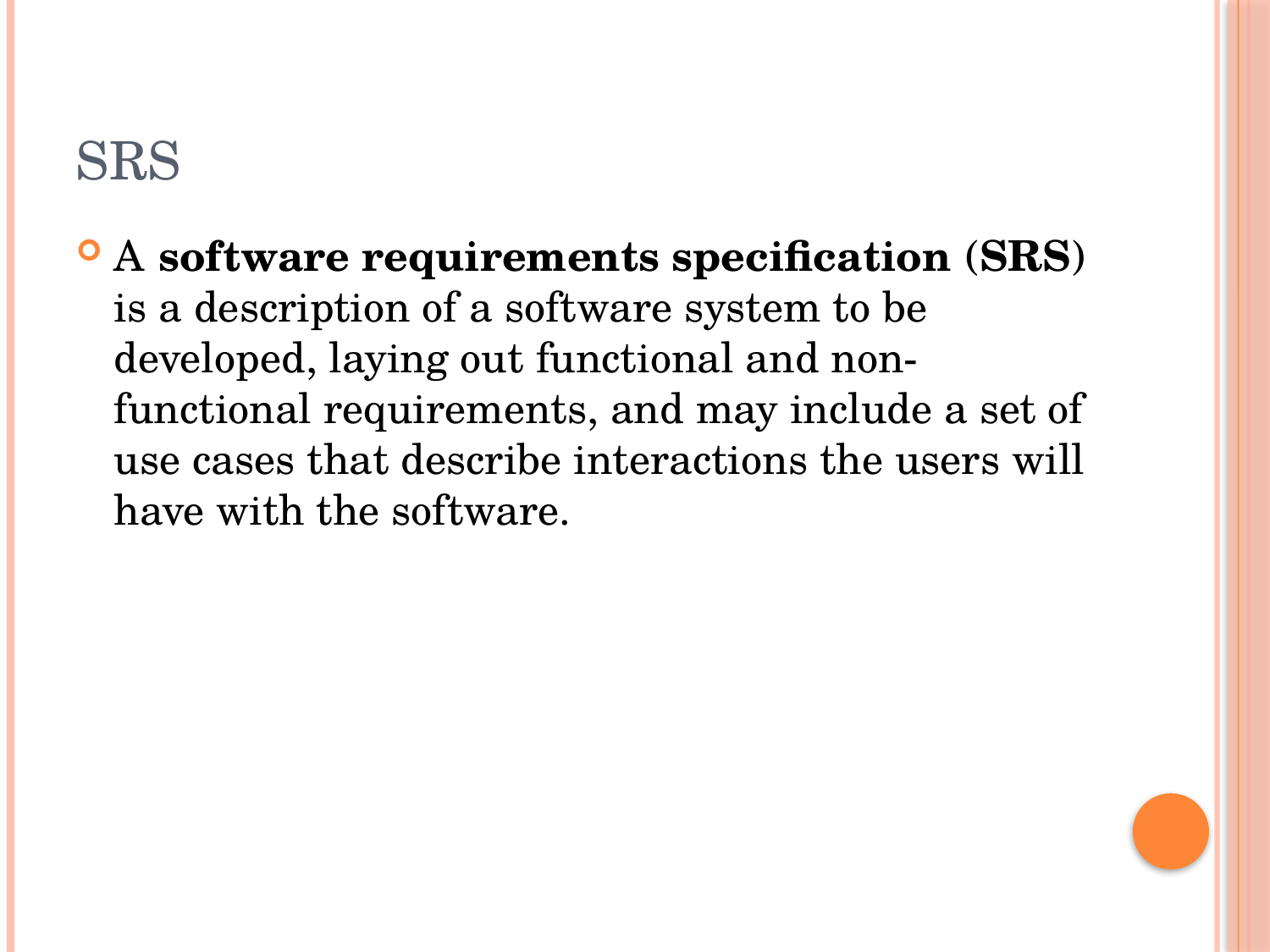

# SRS
A software requirements specification (SRS) is a description of a software system to be developed, laying out functional and non-functional requirements, and may include a set of use cases that describe interactions the users will have with the software.